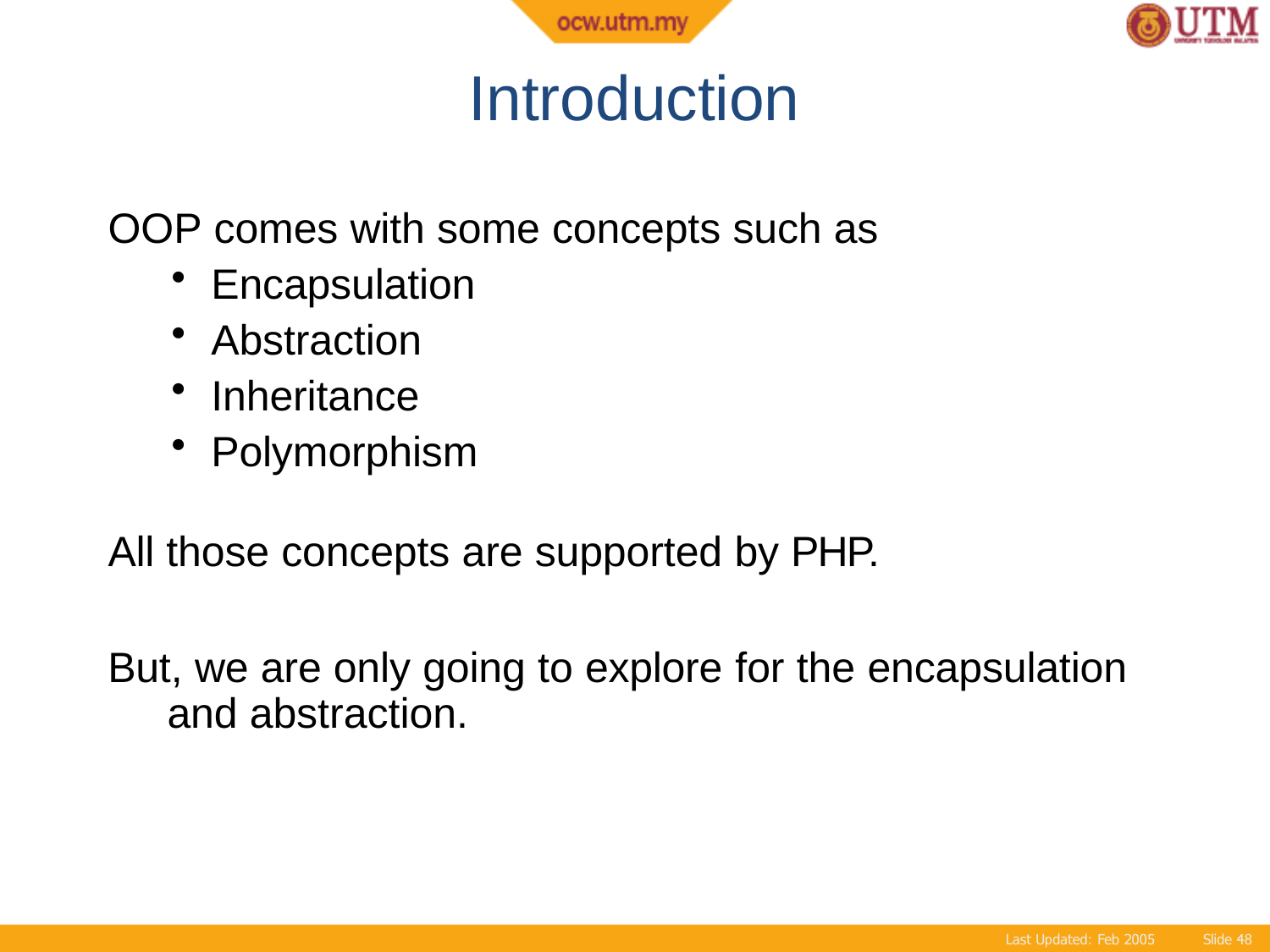

# Introduction
OOP comes with some concepts such as
Encapsulation
Abstraction
Inheritance
Polymorphism

All those concepts are supported by PHP.

But, we are only going to explore for the encapsulation  and abstraction.
Last Updated: Feb 2005
Slide 48